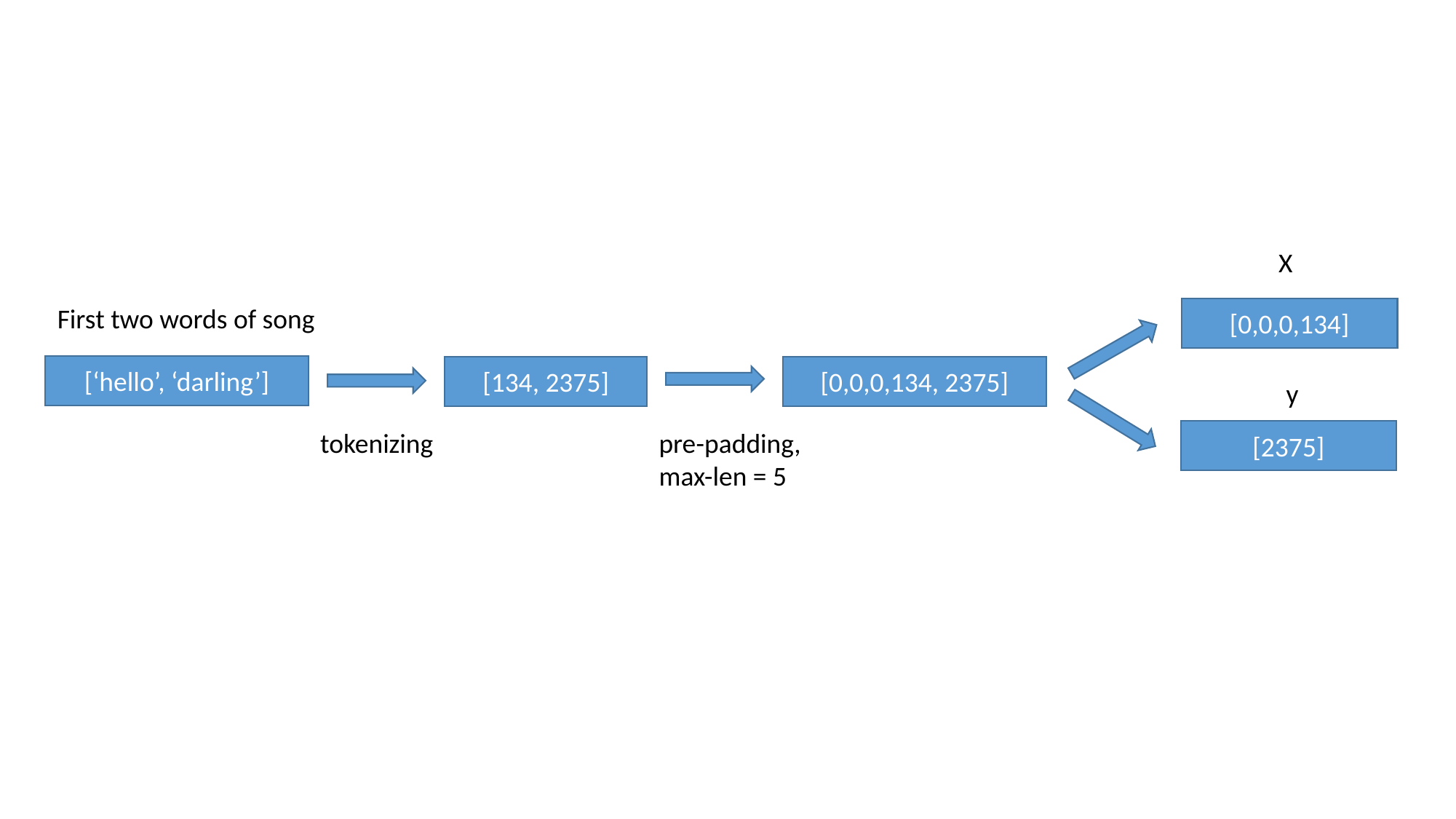

X
First two words of song
[0,0,0,134]

[‘hello’, ‘darling’]
[134, 2375]
[0,0,0,134, 2375]

y

[2375]
tokenizing
pre-padding,
max-len = 5